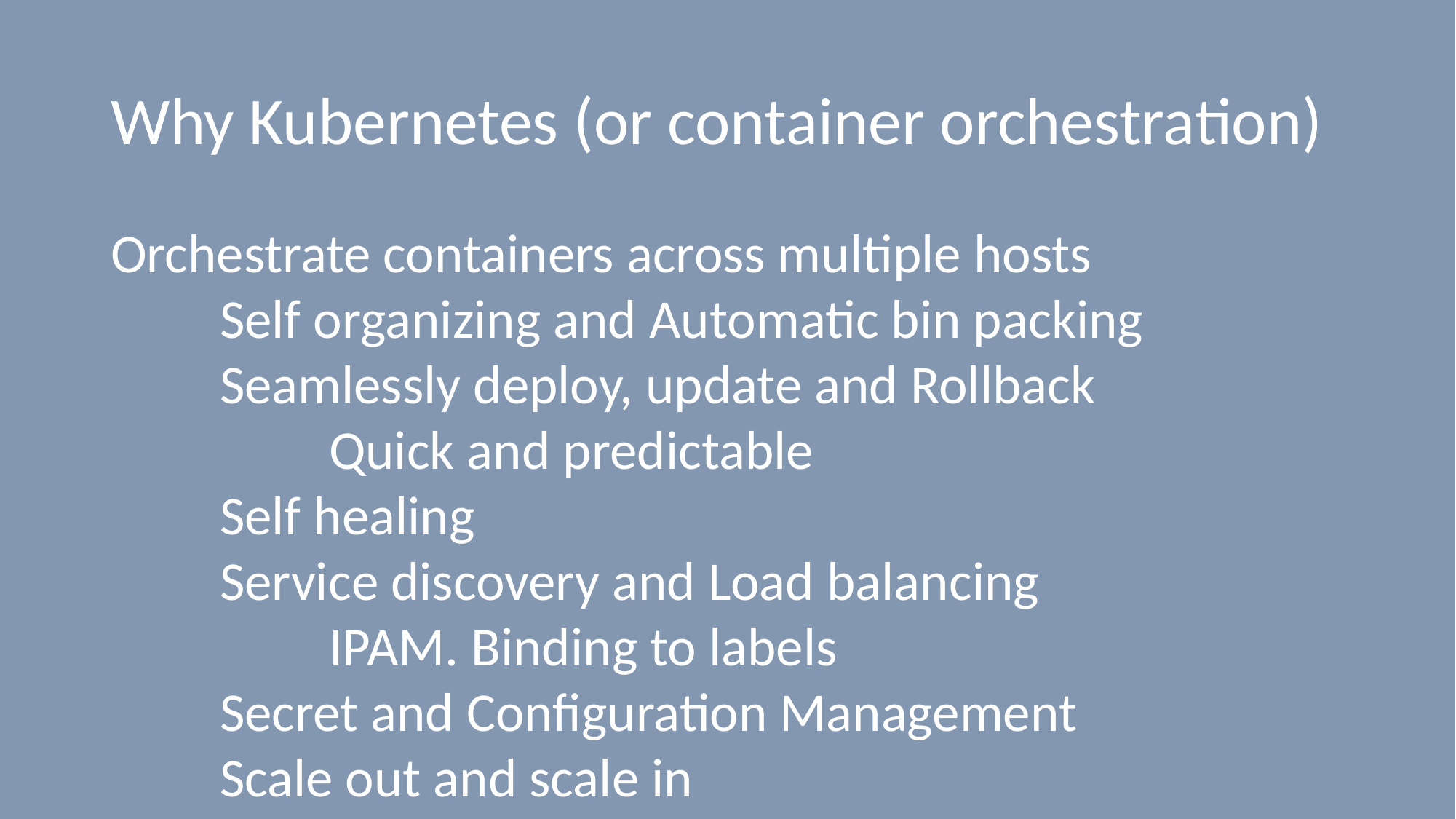

# Why Kubernetes (or container orchestration)
Orchestrate containers across multiple hosts
	Self organizing and Automatic bin packing
	Seamlessly deploy, update and Rollback
		Quick and predictable
	Self healing
	Service discovery and Load balancing
		IPAM. Binding to labels
	Secret and Configuration Management
	Scale out and scale in